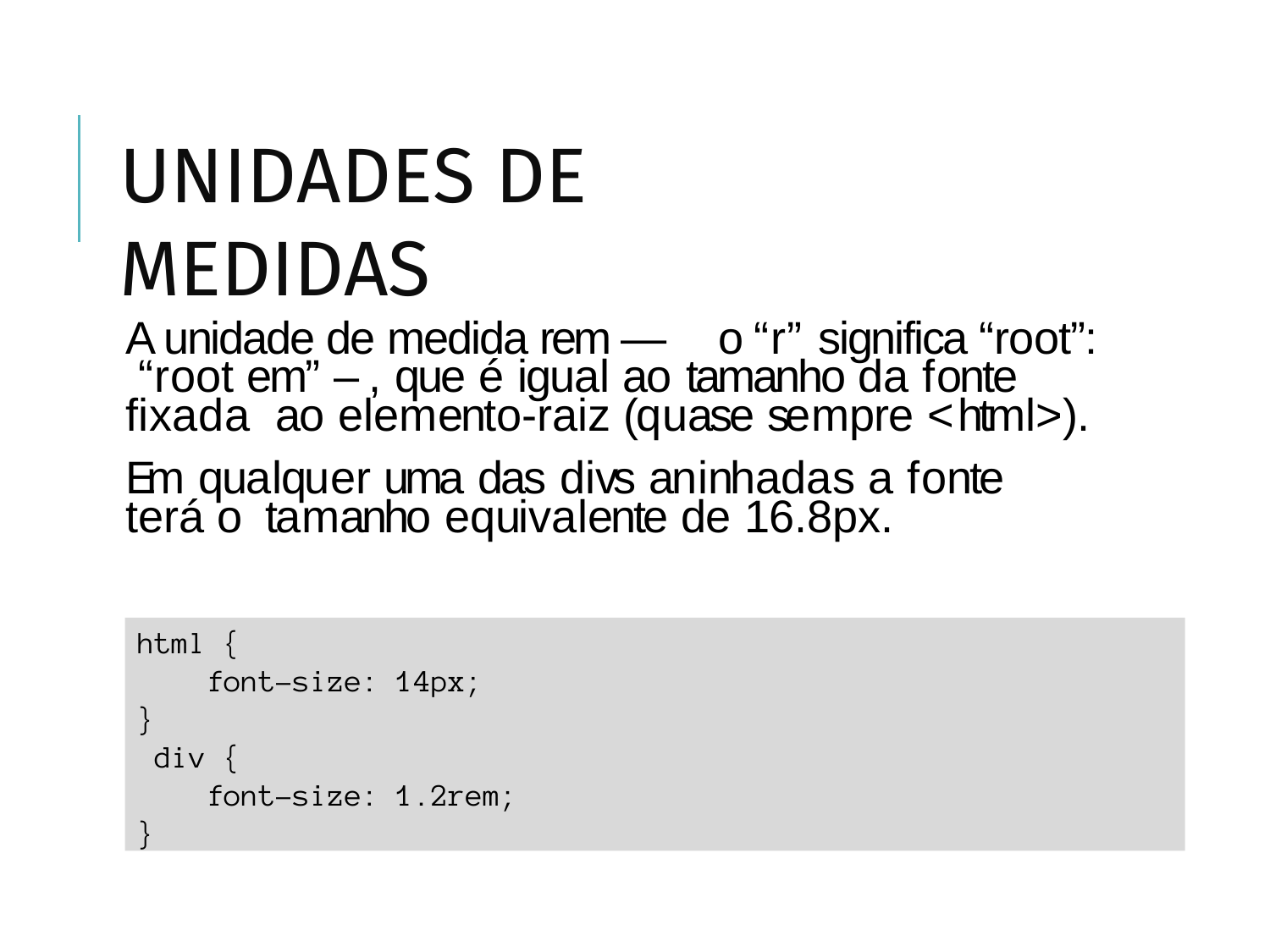

# UNIDADES DE MEDIDAS
A unidade de medida rem — o “r” significa “root”:  “root em” –, que é igual ao tamanho da fonte fixada  ao elemento-raiz (quase sempre <html>).
Em qualquer uma das divs aninhadas a fonte terá o  tamanho equivalente de 16.8px.
html {
font-size: 14px;
}
div {
font-size: 1.2rem;
}